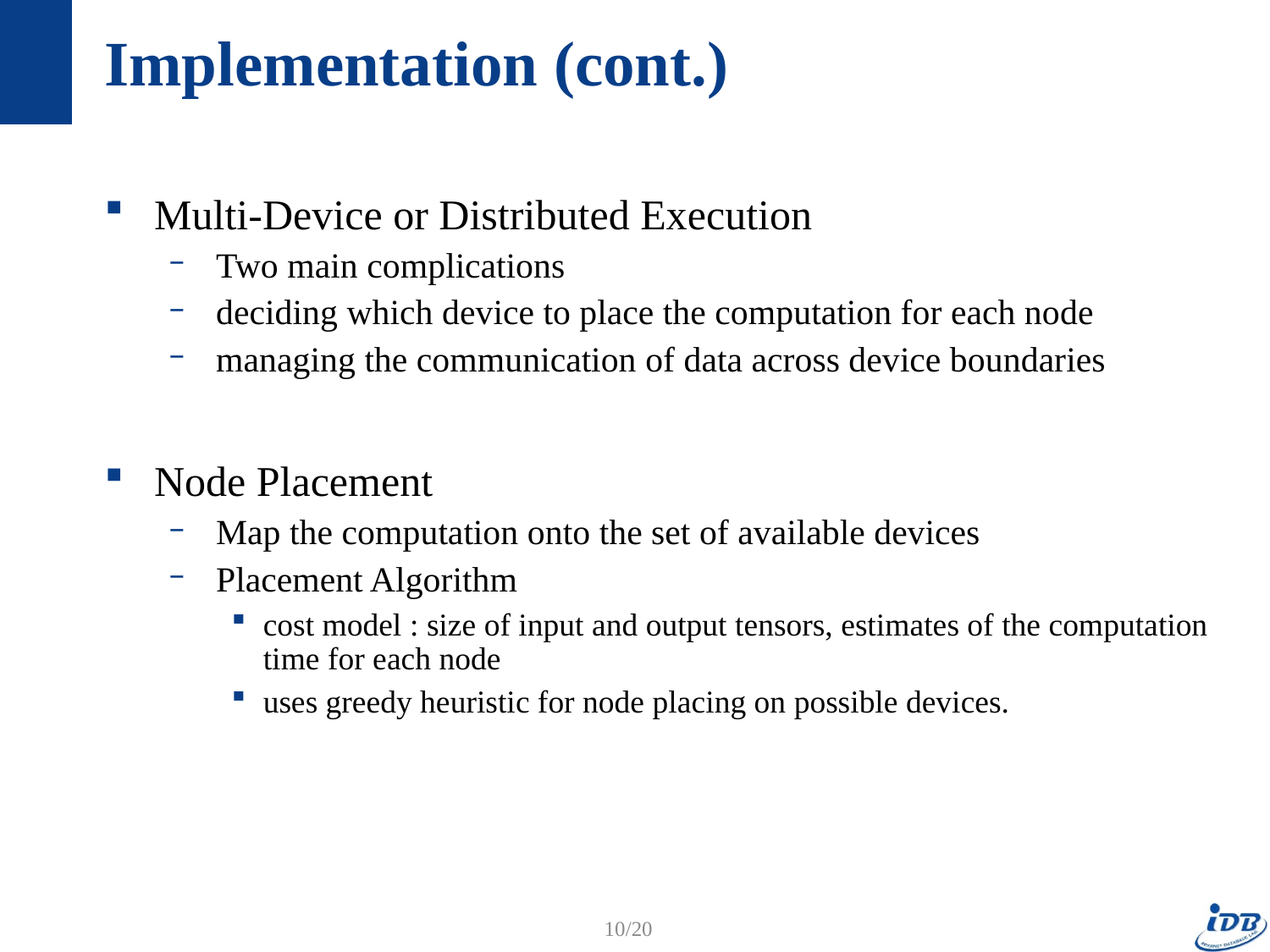

# Implementation (cont.)
Multi-Device or Distributed Execution
Two main complications
deciding which device to place the computation for each node
managing the communication of data across device boundaries

Node Placement
Map the computation onto the set of available devices
Placement Algorithm
cost model : size of input and output tensors, estimates of the computation time for each node
uses greedy heuristic for node placing on possible devices.

10/20